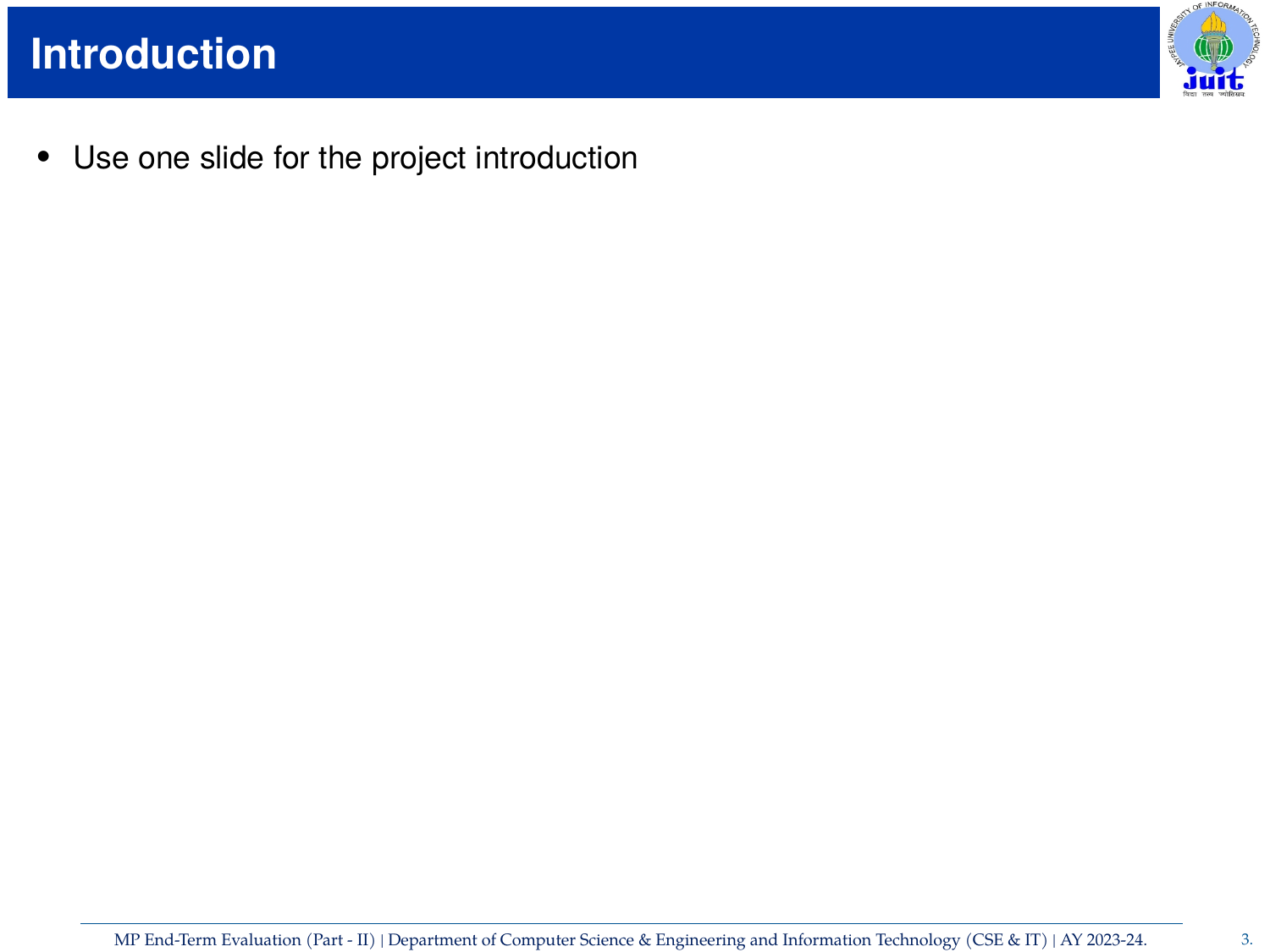

# Introduction
Use one slide for the project introduction